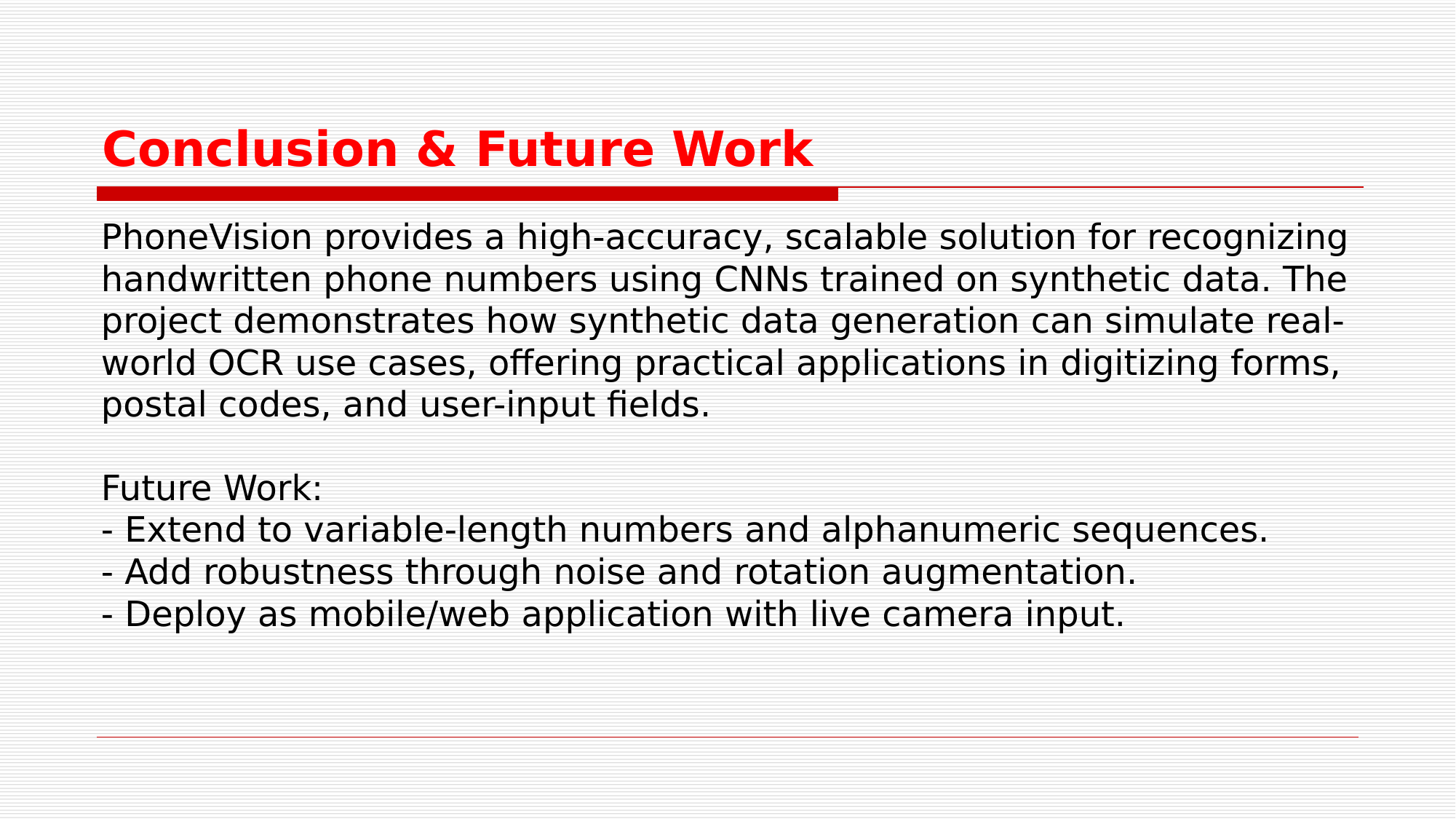

# Conclusion & Future Work
PhoneVision provides a high-accuracy, scalable solution for recognizing handwritten phone numbers using CNNs trained on synthetic data. The project demonstrates how synthetic data generation can simulate real-world OCR use cases, offering practical applications in digitizing forms, postal codes, and user-input fields.
Future Work:
- Extend to variable-length numbers and alphanumeric sequences.
- Add robustness through noise and rotation augmentation.
- Deploy as mobile/web application with live camera input.